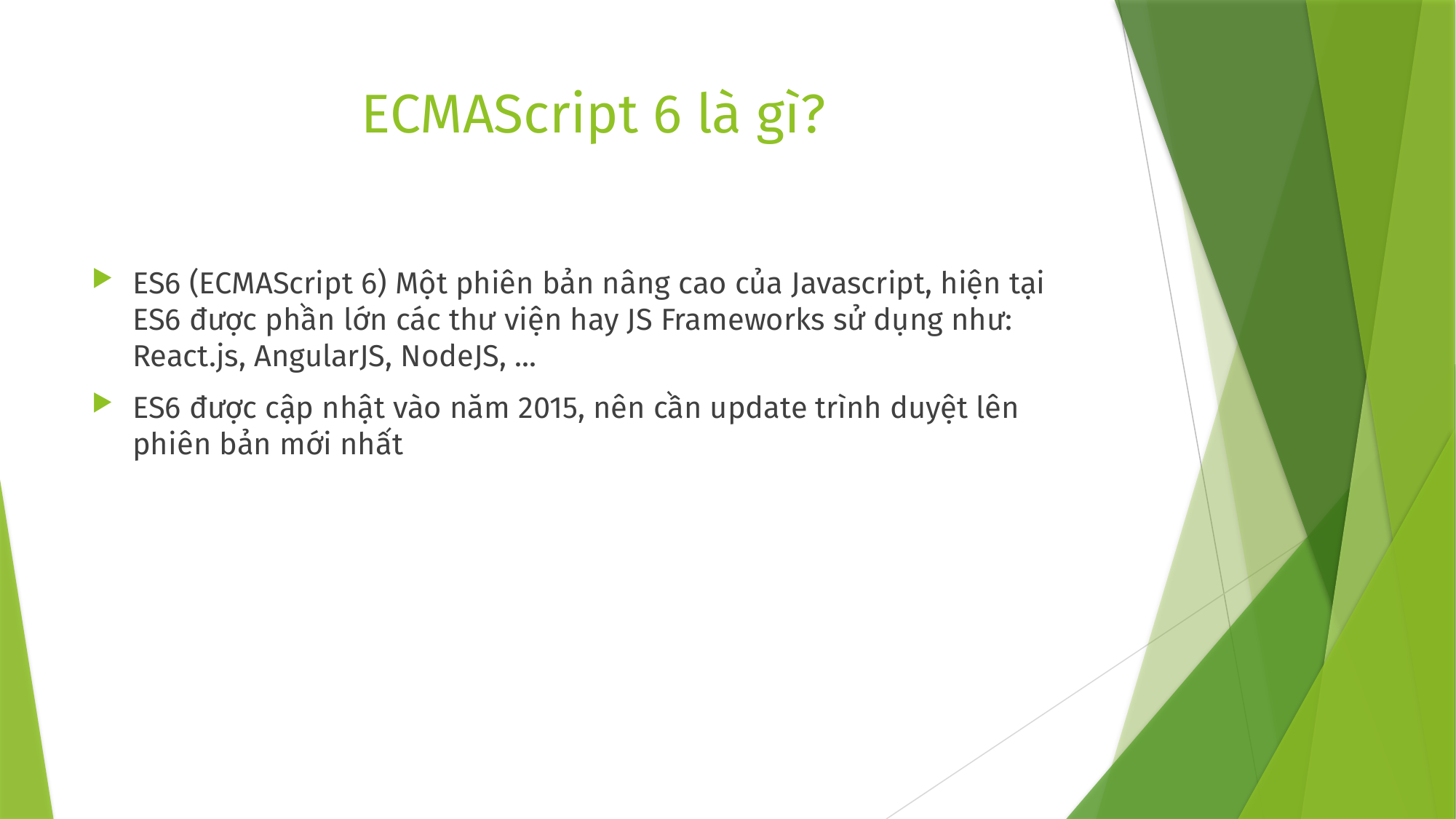

# ECMAScript 6 là gì?
ES6 (ECMAScript 6) Một phiên bản nâng cao của Javascript, hiện tại ES6 được phần lớn các thư viện hay JS Frameworks sử dụng như: React.js, AngularJS, NodeJS, ...
ES6 được cập nhật vào năm 2015, nên cần update trình duyệt lên phiên bản mới nhất